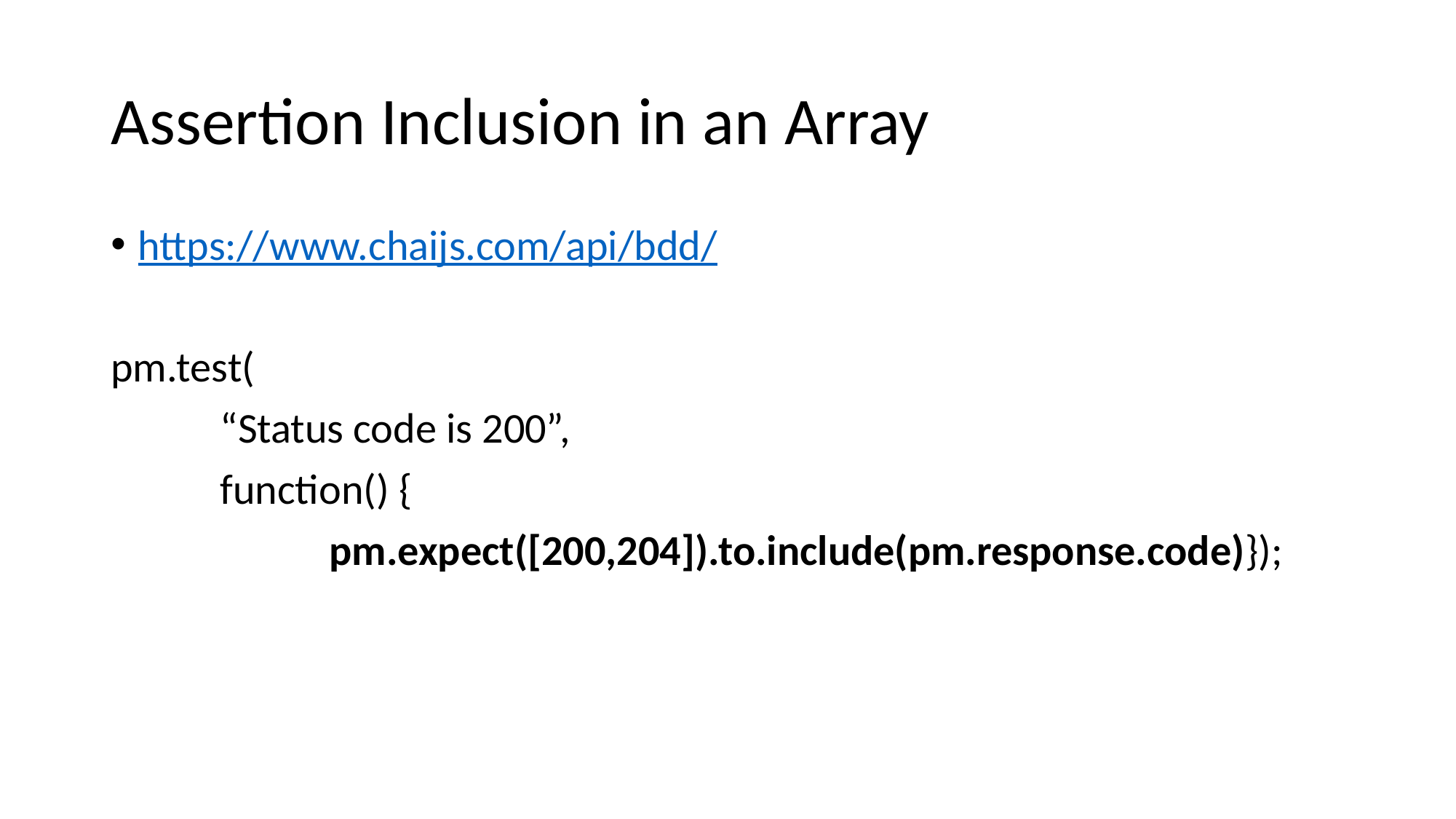

# Assertion Inclusion in an Array
https://www.chaijs.com/api/bdd/

pm.test(
	“Status code is 200”,
	function() {
		pm.expect([200,204]).to.include(pm.response.code)});